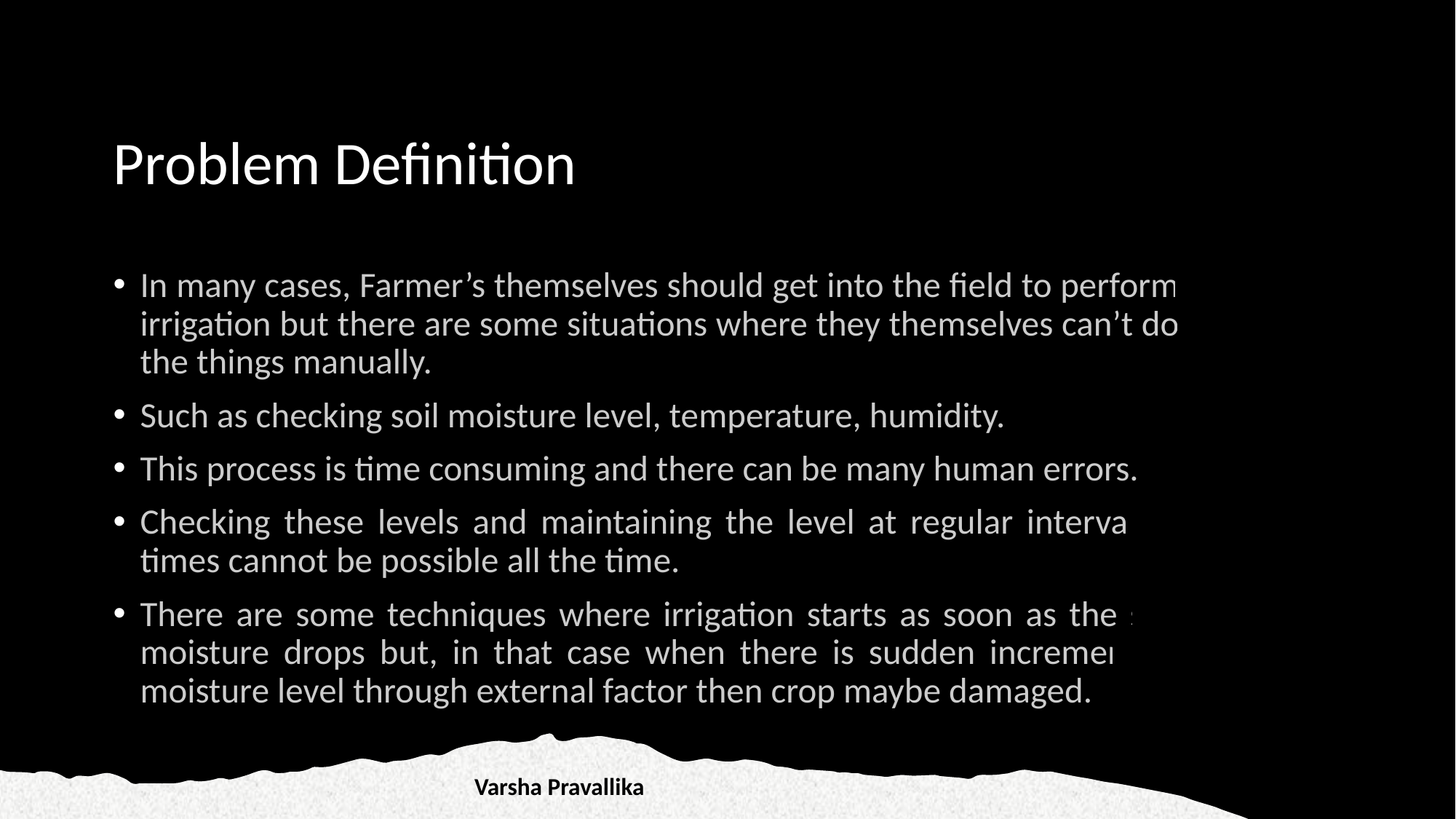

# Problem Definition
In many cases, Farmer’s themselves should get into the field to perform irrigation but there are some situations where they themselves can’t do the things manually.
Such as checking soil moisture level, temperature, humidity.
This process is time consuming and there can be many human errors.
Checking these levels and maintaining the level at regular interval of times cannot be possible all the time.
There are some techniques where irrigation starts as soon as the soil moisture drops but, in that case when there is sudden increment in moisture level through external factor then crop maybe damaged.

4
Varsha Pravallika